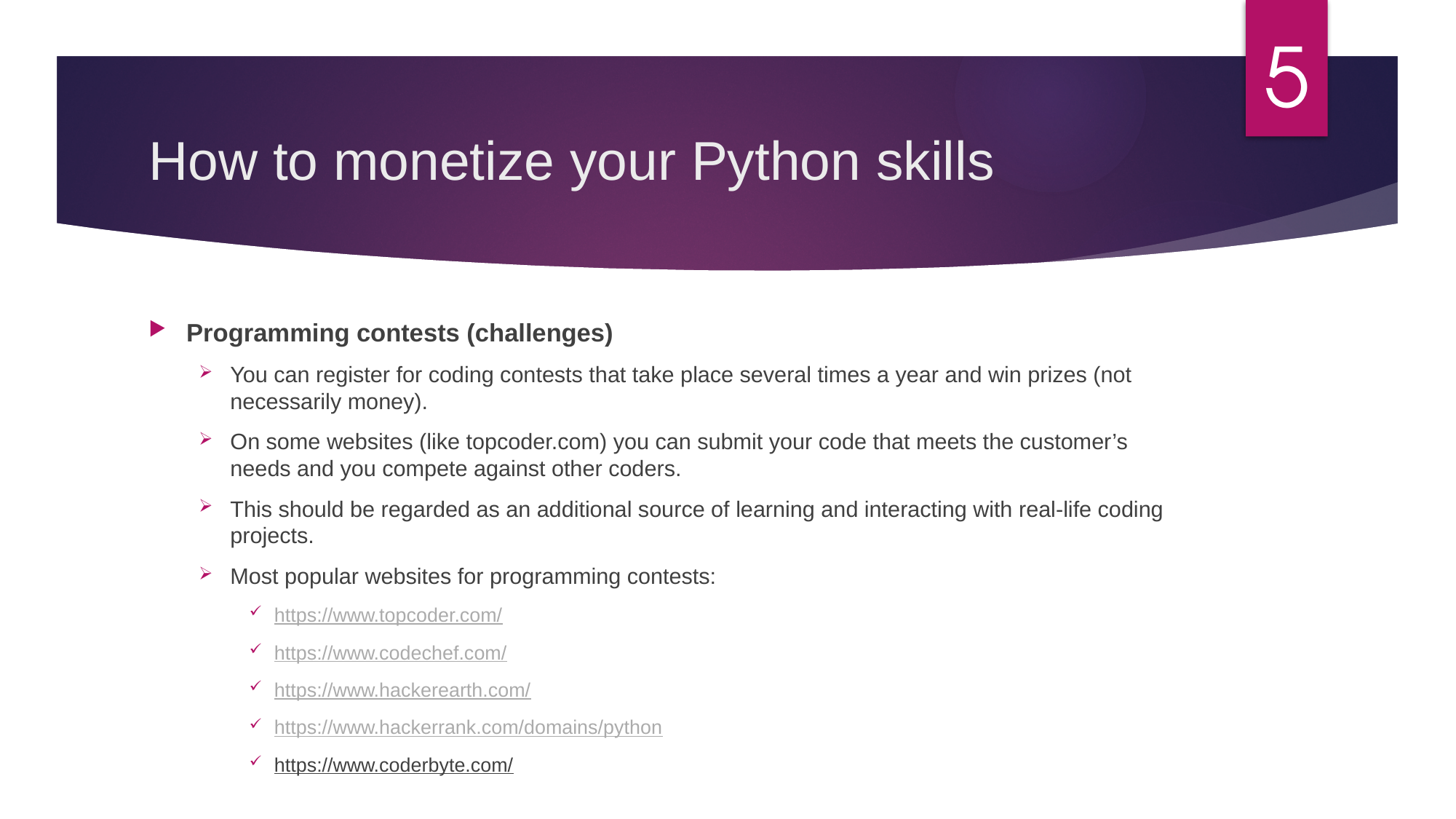

5
# How to monetize your Python skills
Programming contests (challenges)
You can register for coding contests that take place several times a year and win prizes (not necessarily money).
On some websites (like topcoder.com) you can submit your code that meets the customer’s needs and you compete against other coders.
This should be regarded as an additional source of learning and interacting with real-life coding projects.
Most popular websites for programming contests:
https://www.topcoder.com/
https://www.codechef.com/
https://www.hackerearth.com/
https://www.hackerrank.com/domains/python
https://www.coderbyte.com/